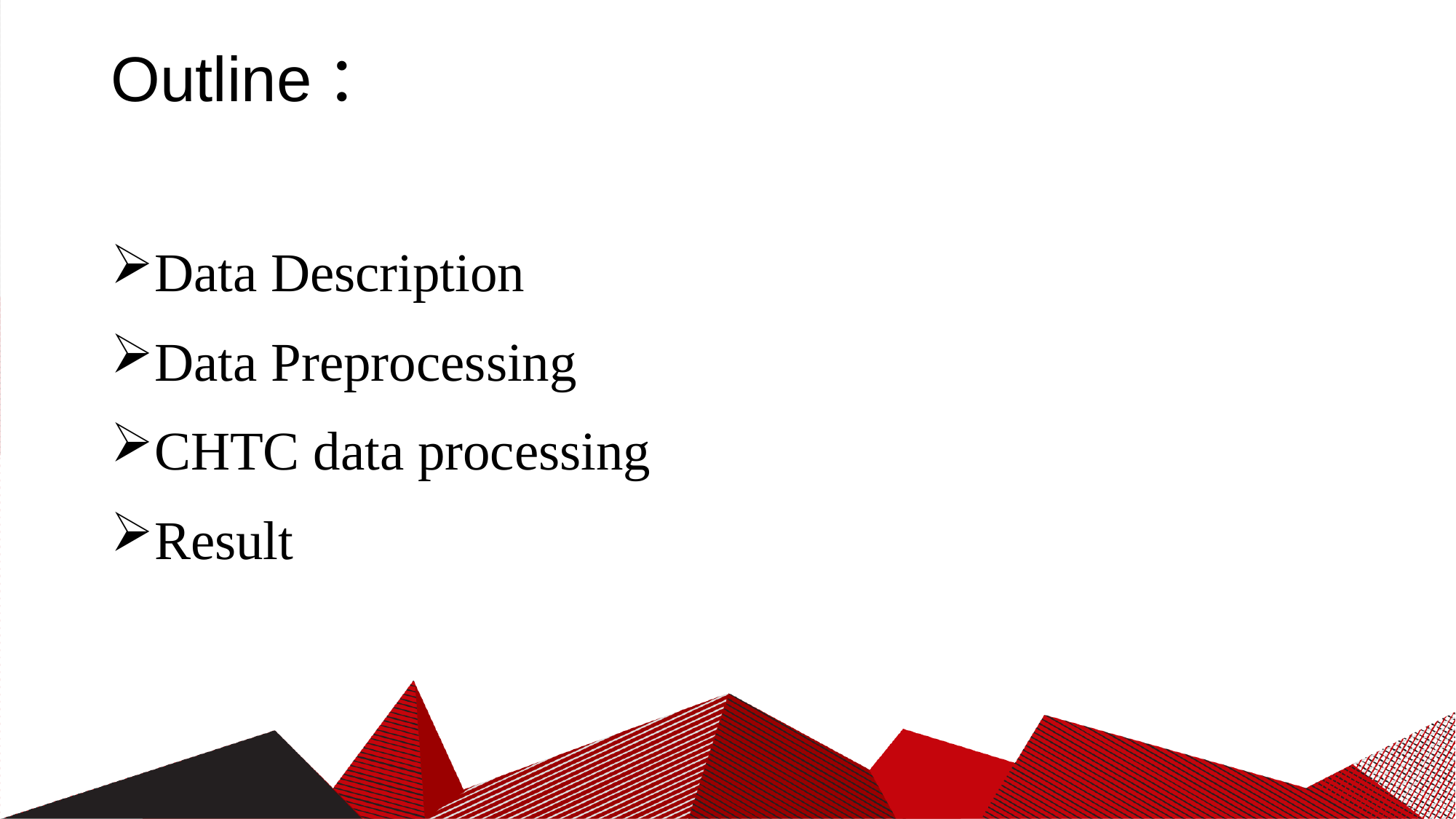

# Outline：
Data Description
Data Preprocessing
CHTC data processing
Result